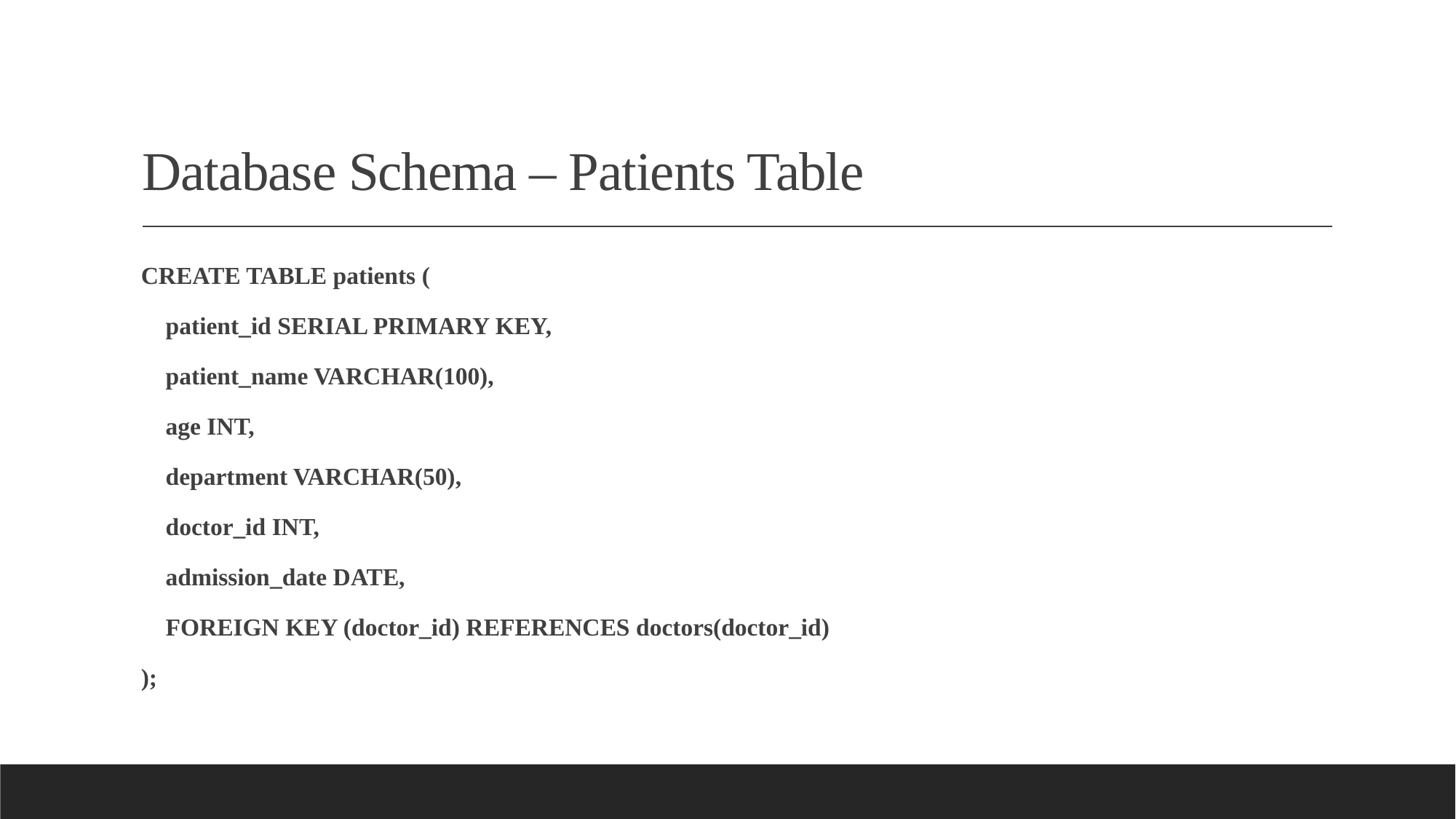

# Database Schema – Patients Table
CREATE TABLE patients (
    patient_id SERIAL PRIMARY KEY,
    patient_name VARCHAR(100),
    age INT,
    department VARCHAR(50),
    doctor_id INT,
    admission_date DATE,
    FOREIGN KEY (doctor_id) REFERENCES doctors(doctor_id)
);